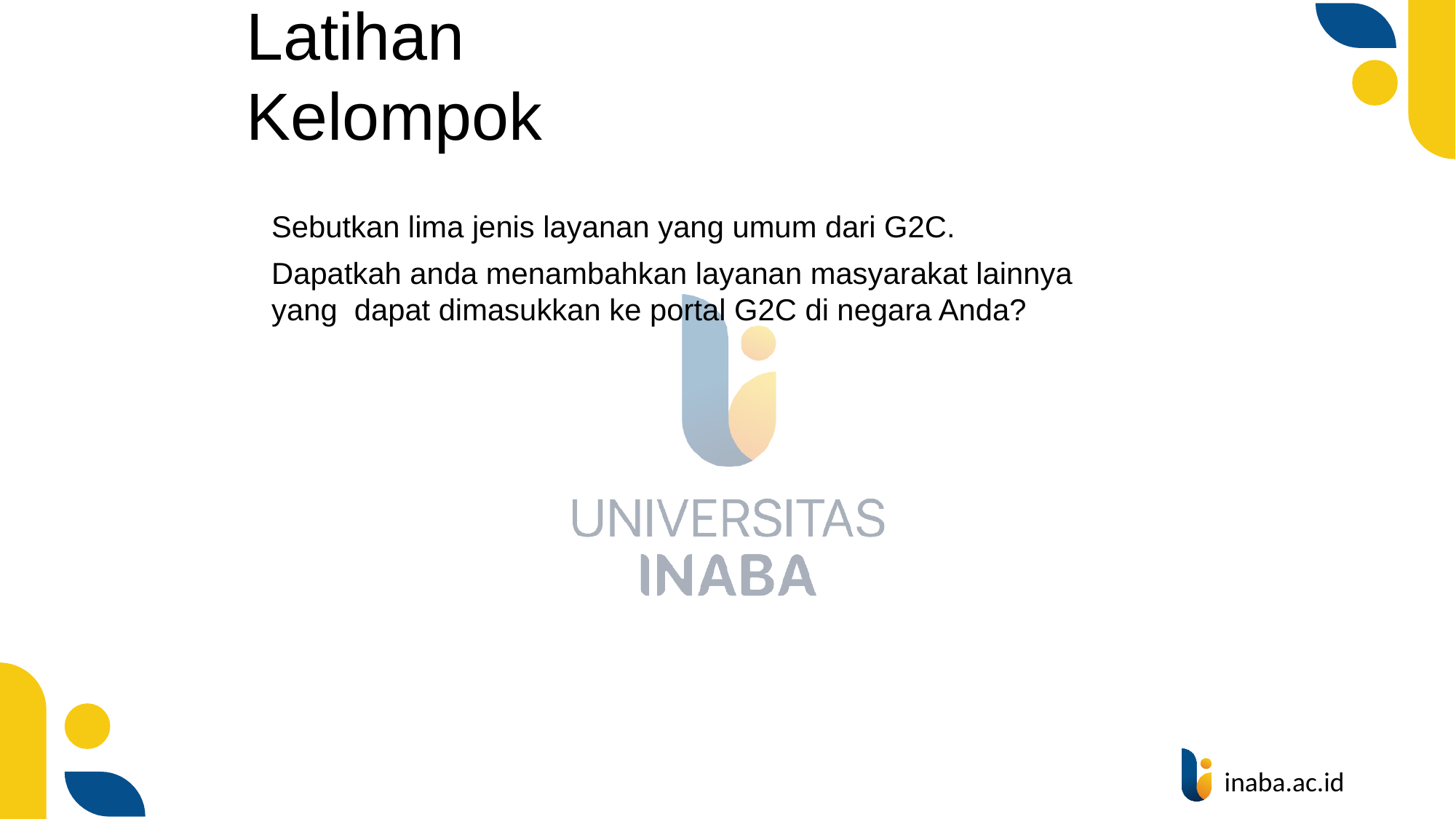

# Latihan Kelompok
Sebutkan lima jenis layanan yang umum dari G2C.
Dapatkah anda menambahkan layanan masyarakat lainnya yang  dapat dimasukkan ke portal G2C di negara Anda?